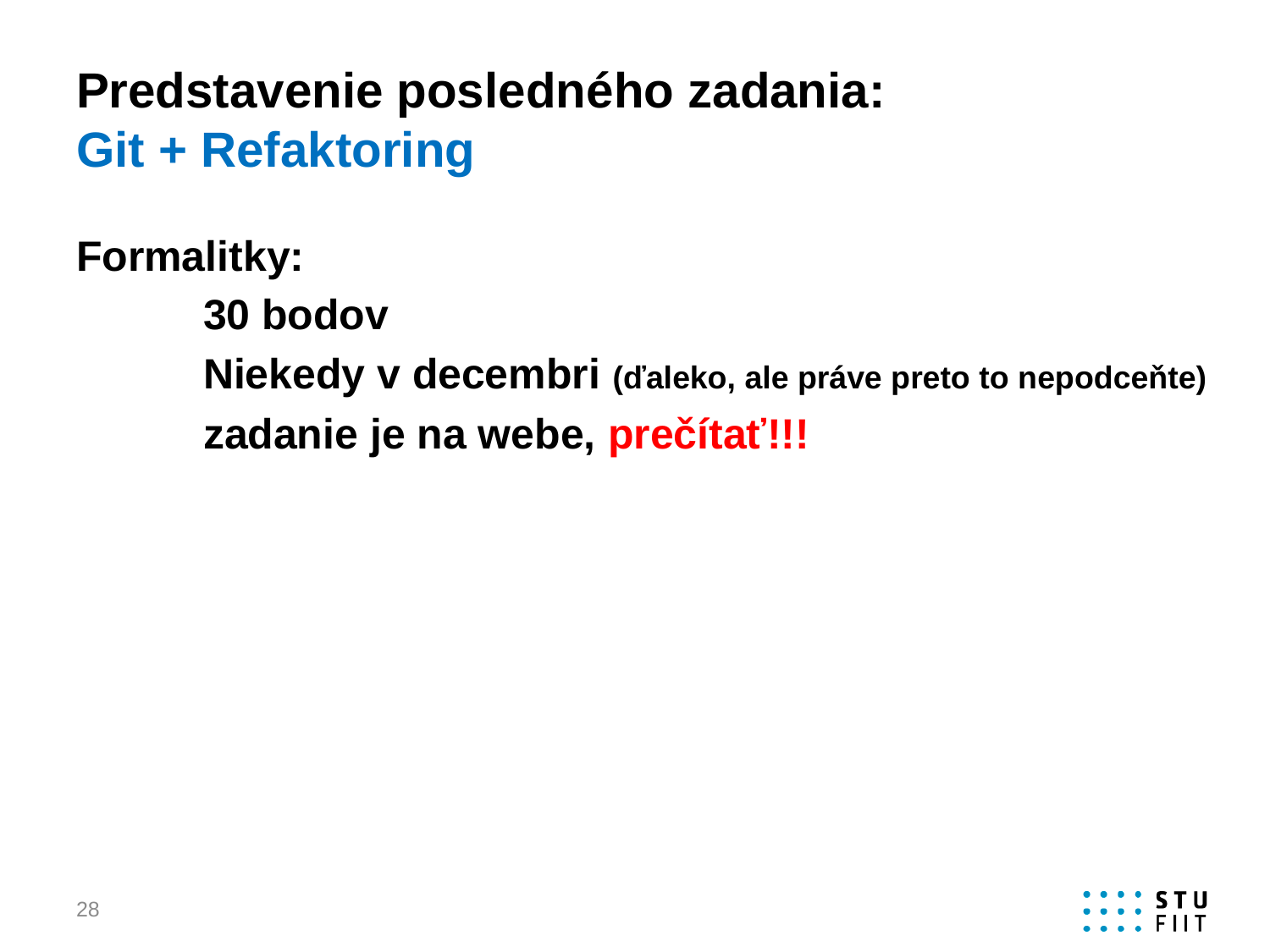

# Predstavenie posledného zadania: Git + Refaktoring
Formalitky:
	30 bodov
	Niekedy v decembri (ďaleko, ale práve preto to nepodceňte)
	zadanie je na webe, prečítať!!!
28